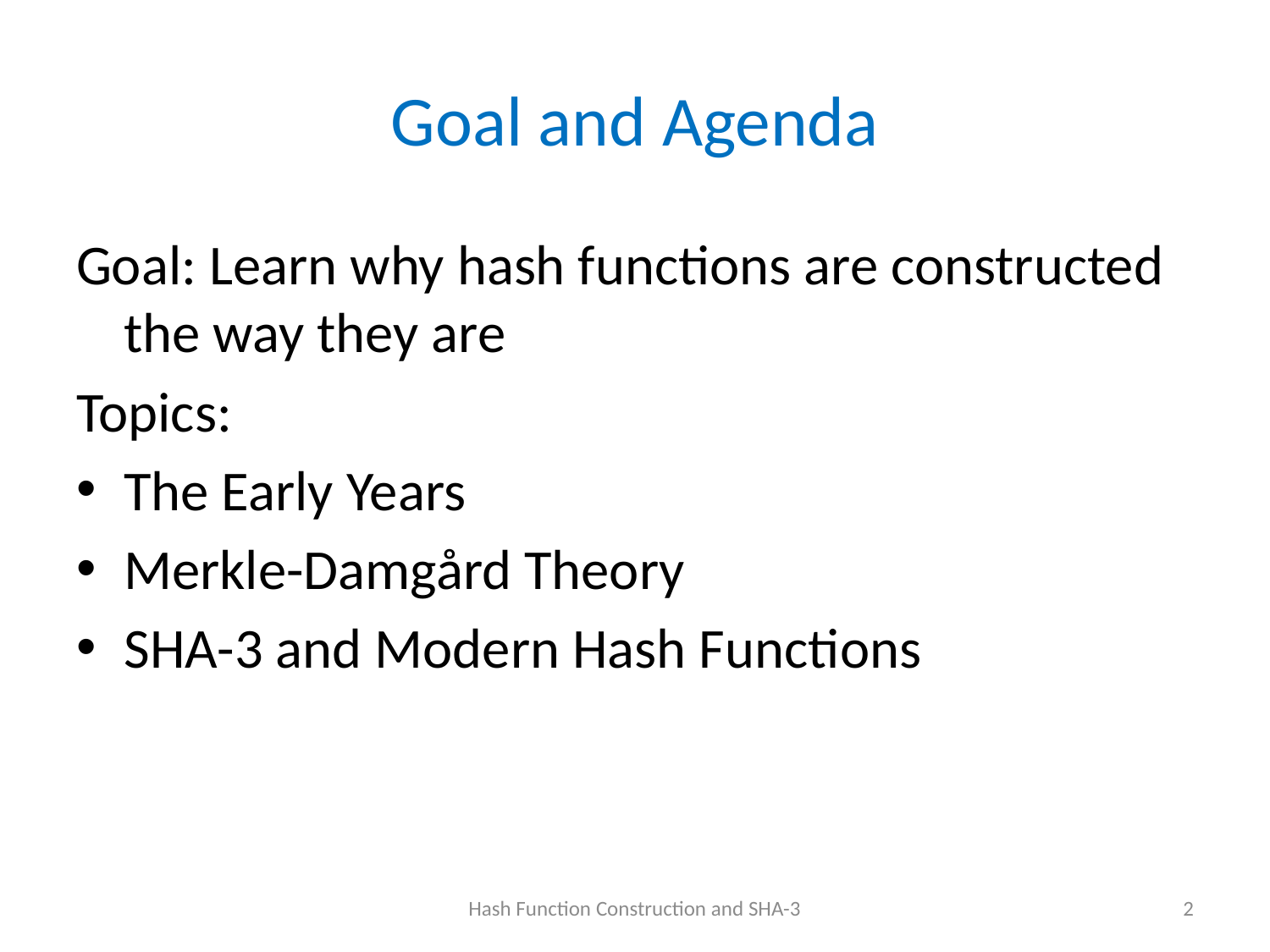

# Goal and Agenda
Goal: Learn why hash functions are constructed the way they are
Topics:
The Early Years
Merkle-Damgård Theory
SHA-3 and Modern Hash Functions
Hash Function Construction and SHA-3
2